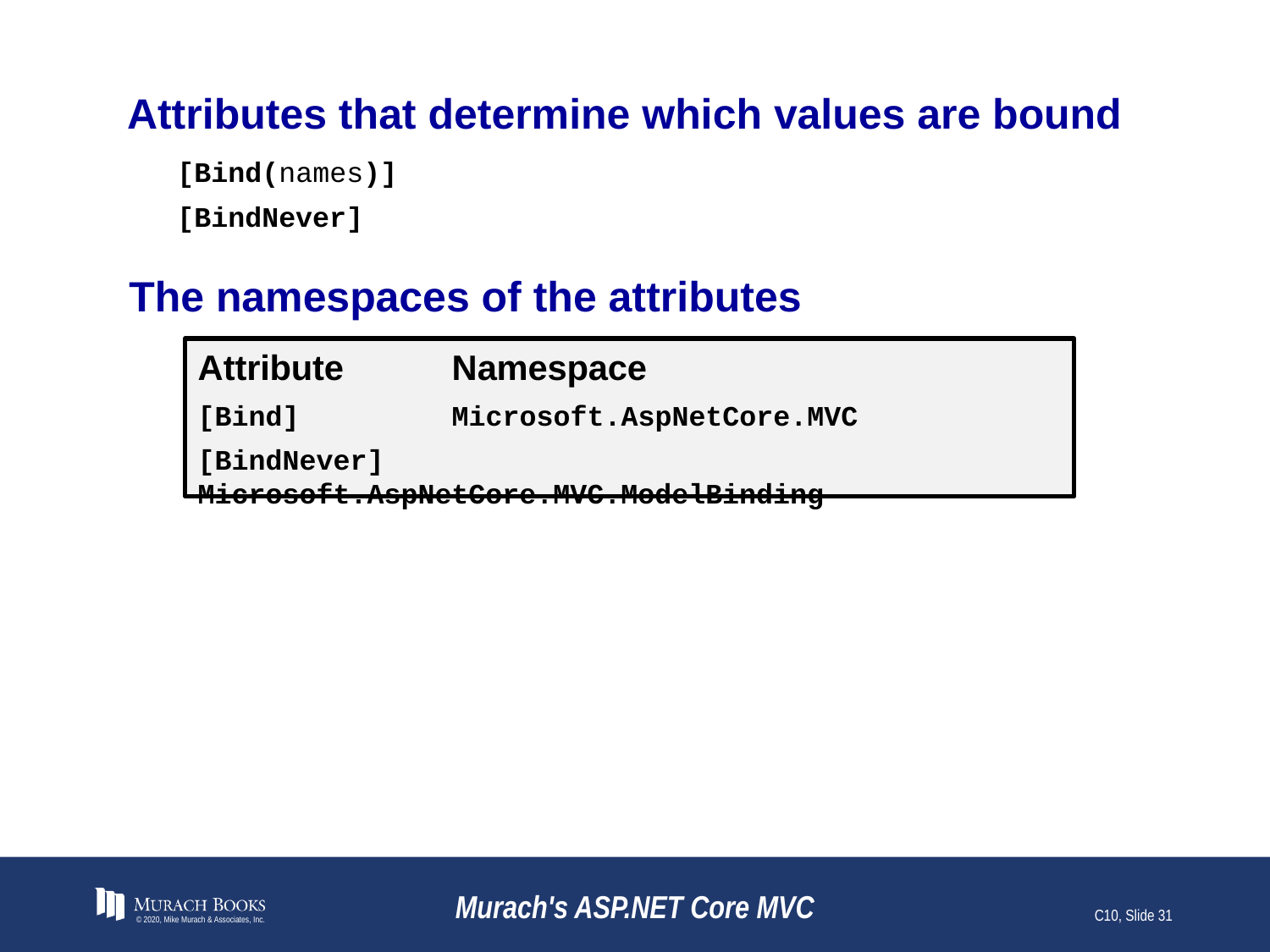

# Attributes that determine which values are bound
[Bind(names)]
[BindNever]
The namespaces of the attributes

Attribute	Namespace
[Bind]		Microsoft.AspNetCore.MVC
[BindNever]		Microsoft.AspNetCore.MVC.ModelBinding

© 2020, Mike Murach & Associates, Inc.
Murach's ASP.NET Core MVC

C10, Slide 31